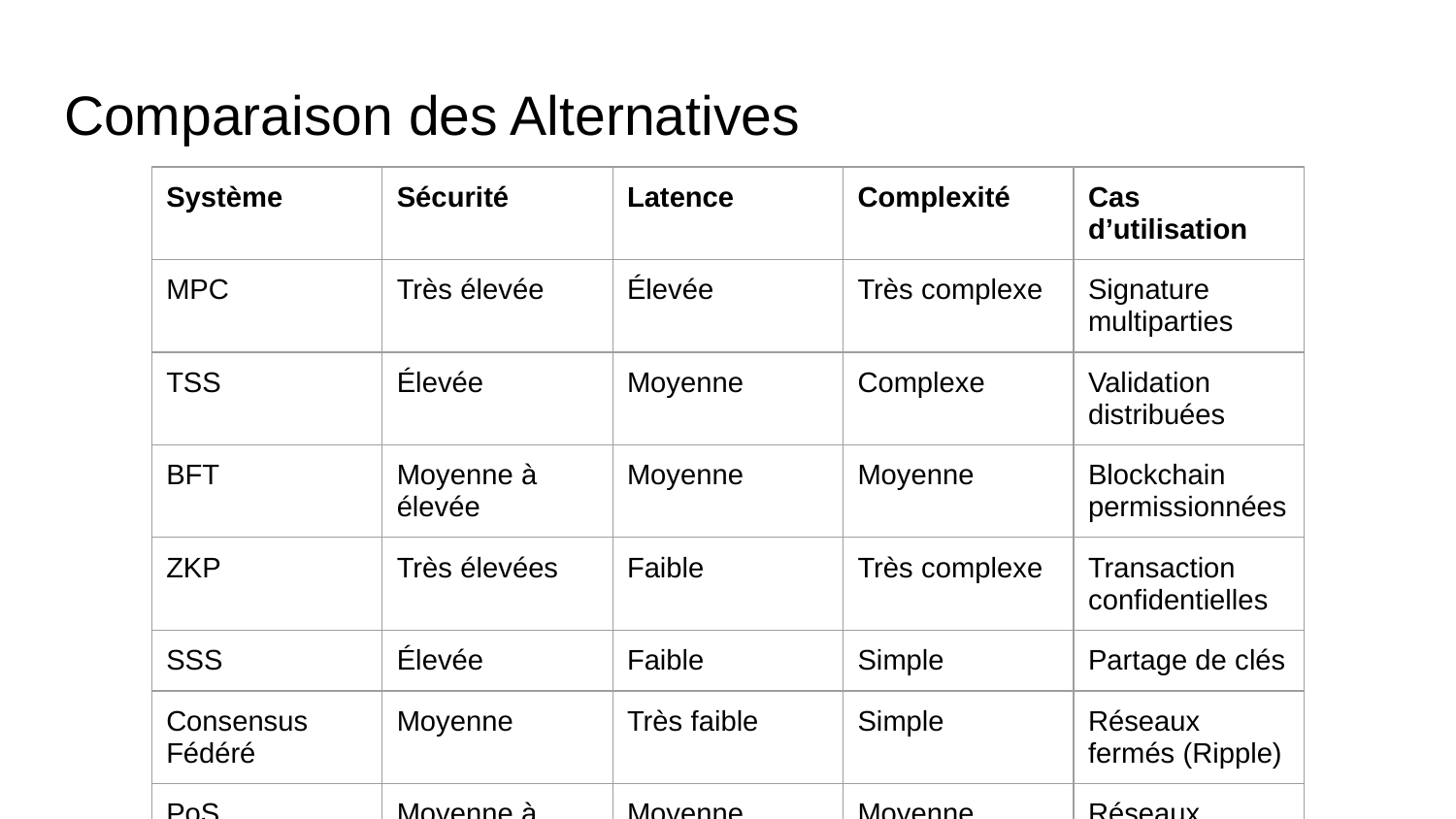

# Comparaison des Alternatives
| Système | Sécurité | Latence | Complexité | Cas d’utilisation |
| --- | --- | --- | --- | --- |
| MPC | Très élevée | Élevée | Très complexe | Signature multiparties |
| TSS | Élevée | Moyenne | Complexe | Validation distribuées |
| BFT | Moyenne à élevée | Moyenne | Moyenne | Blockchain permissionnées |
| ZKP | Très élevées | Faible | Très complexe | Transaction confidentielles |
| SSS | Élevée | Faible | Simple | Partage de clés |
| Consensus Fédéré | Moyenne | Très faible | Simple | Réseaux fermés (Ripple) |
| PoS | Moyenne à élevée | Moyenne | Moyenne | Réseaux publiques (Ethereum) |